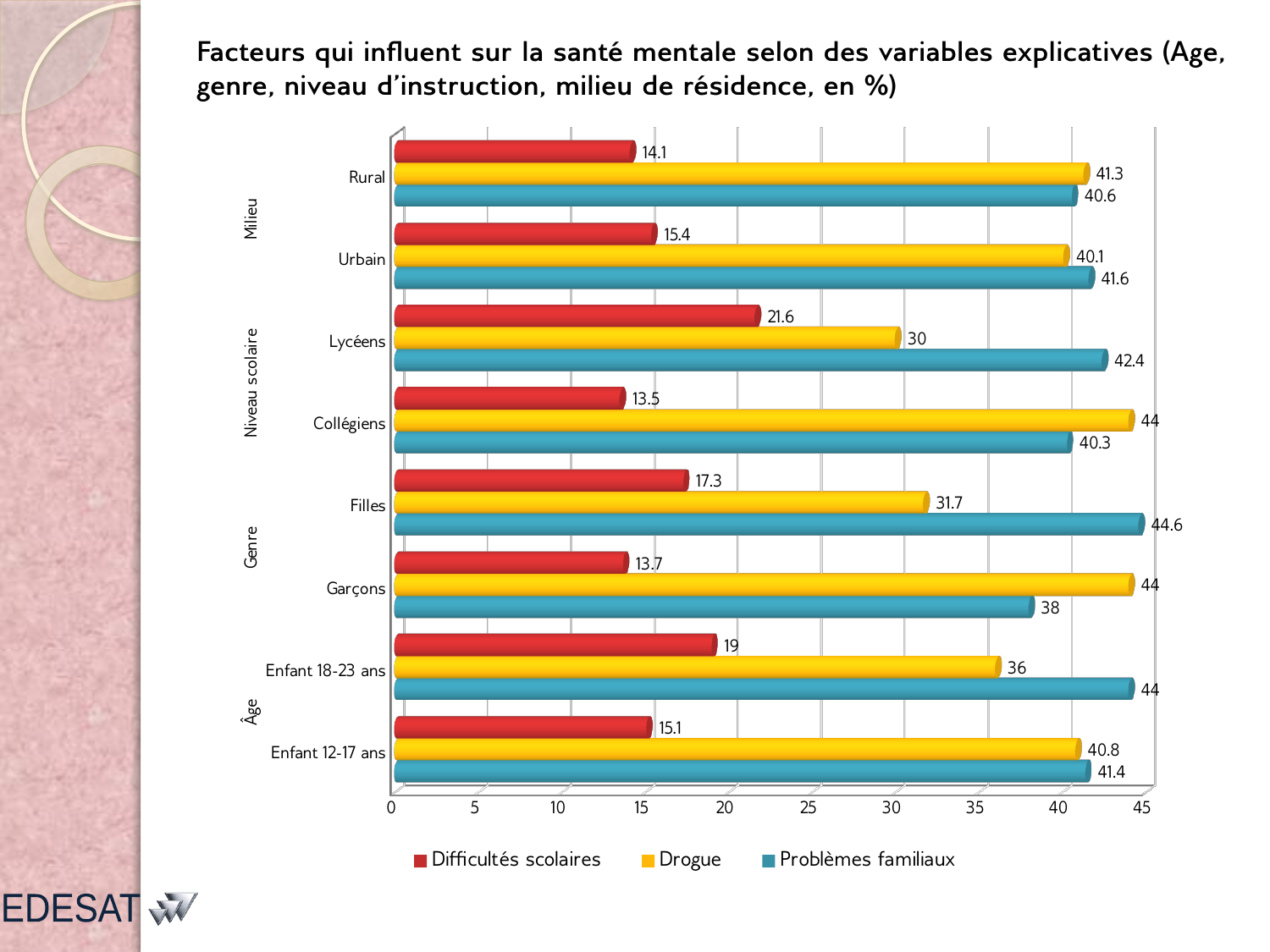

Facteurs qui influent sur la santé mentale selon des variables explicatives (Age, genre, niveau d’instruction, milieu de résidence, en %)

[unsupported chart]